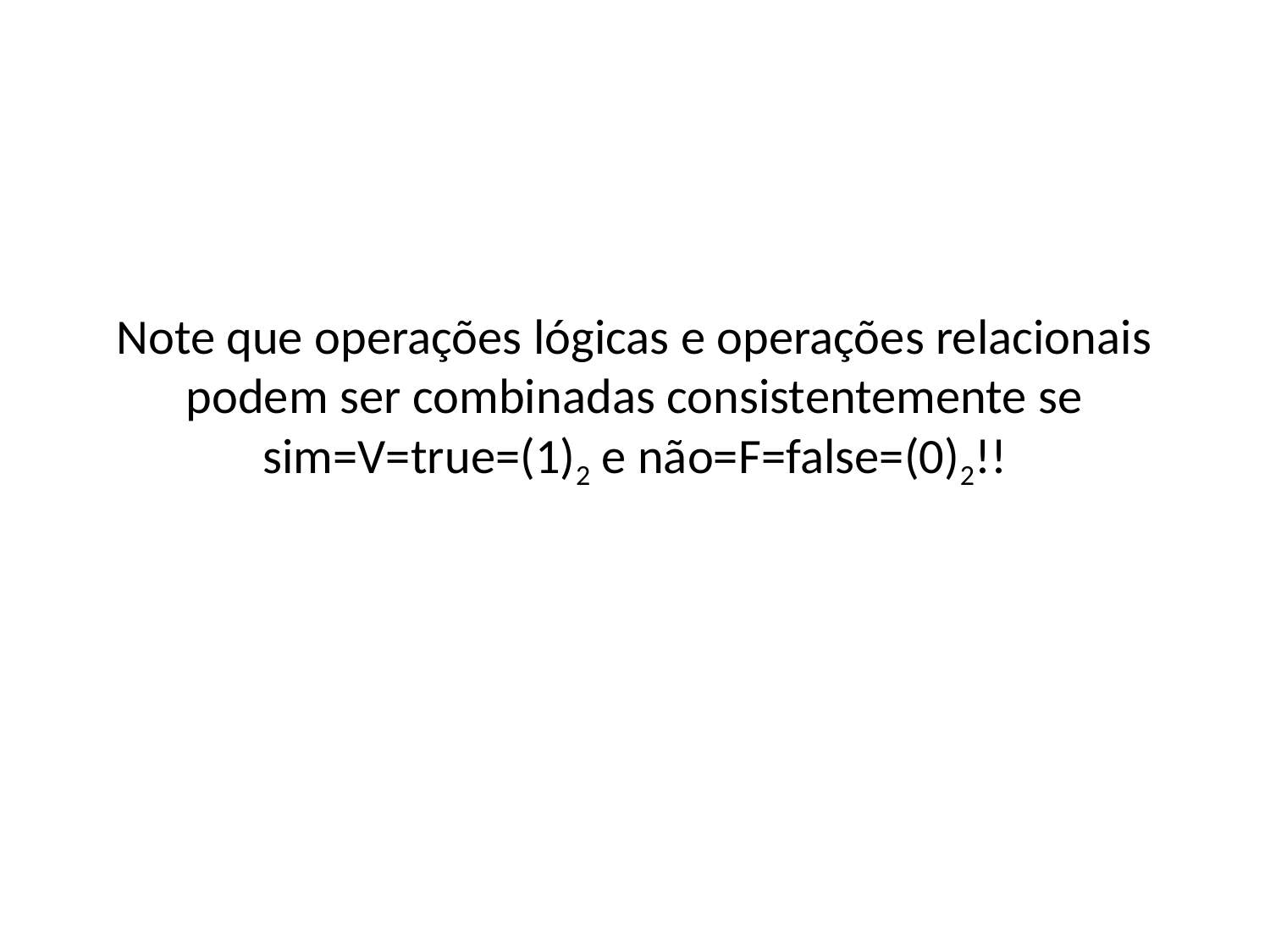

# Note que operações lógicas e operações relacionais podem ser combinadas consistentemente se sim=V=true=(1)2 e não=F=false=(0)2!!